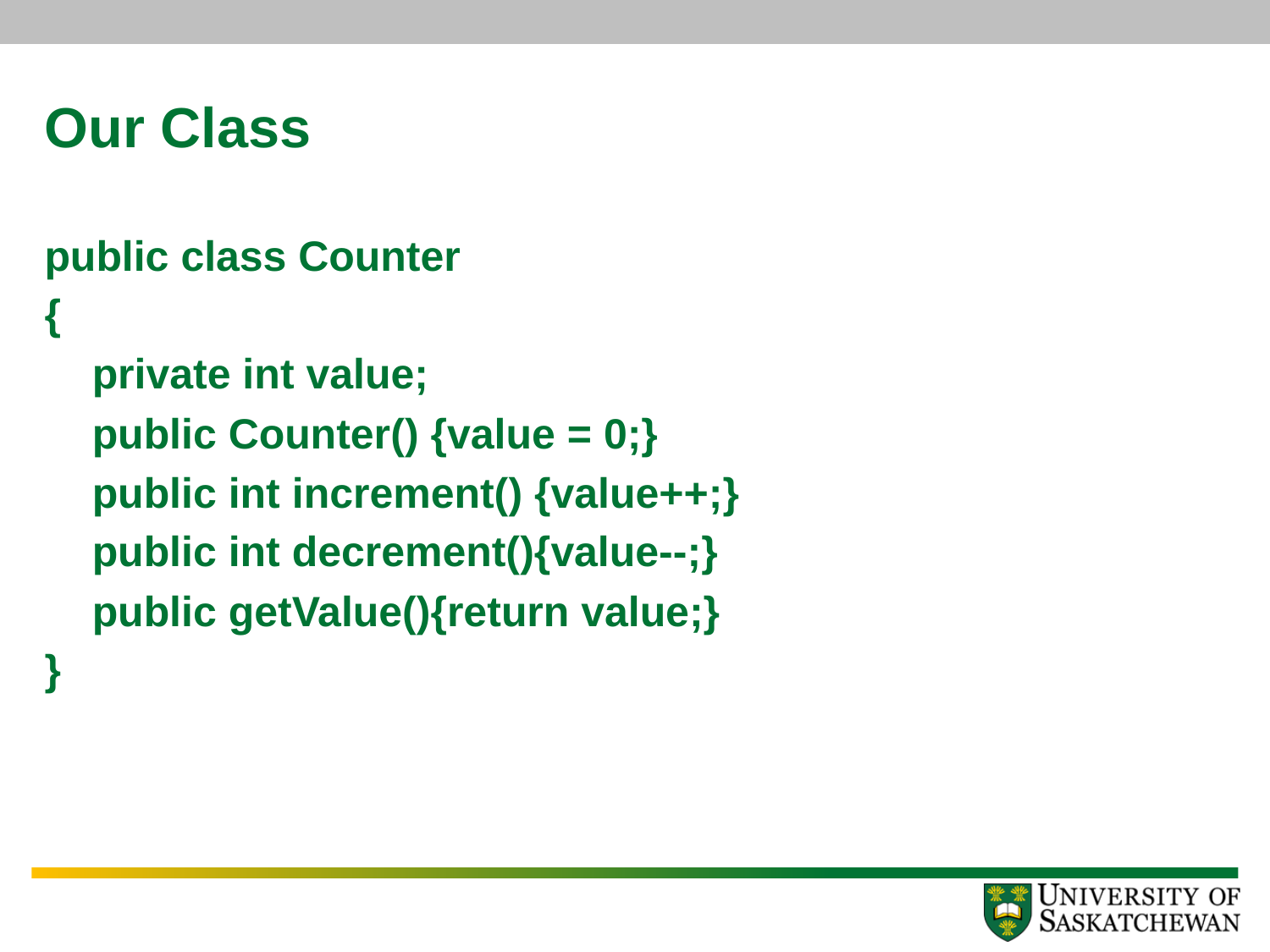

# Our Class
public class Counter
{
	private int value;
	public Counter() {value = 0;}
	public int increment() {value++;}
	public int decrement(){value--;}
	public getValue(){return value;}
}